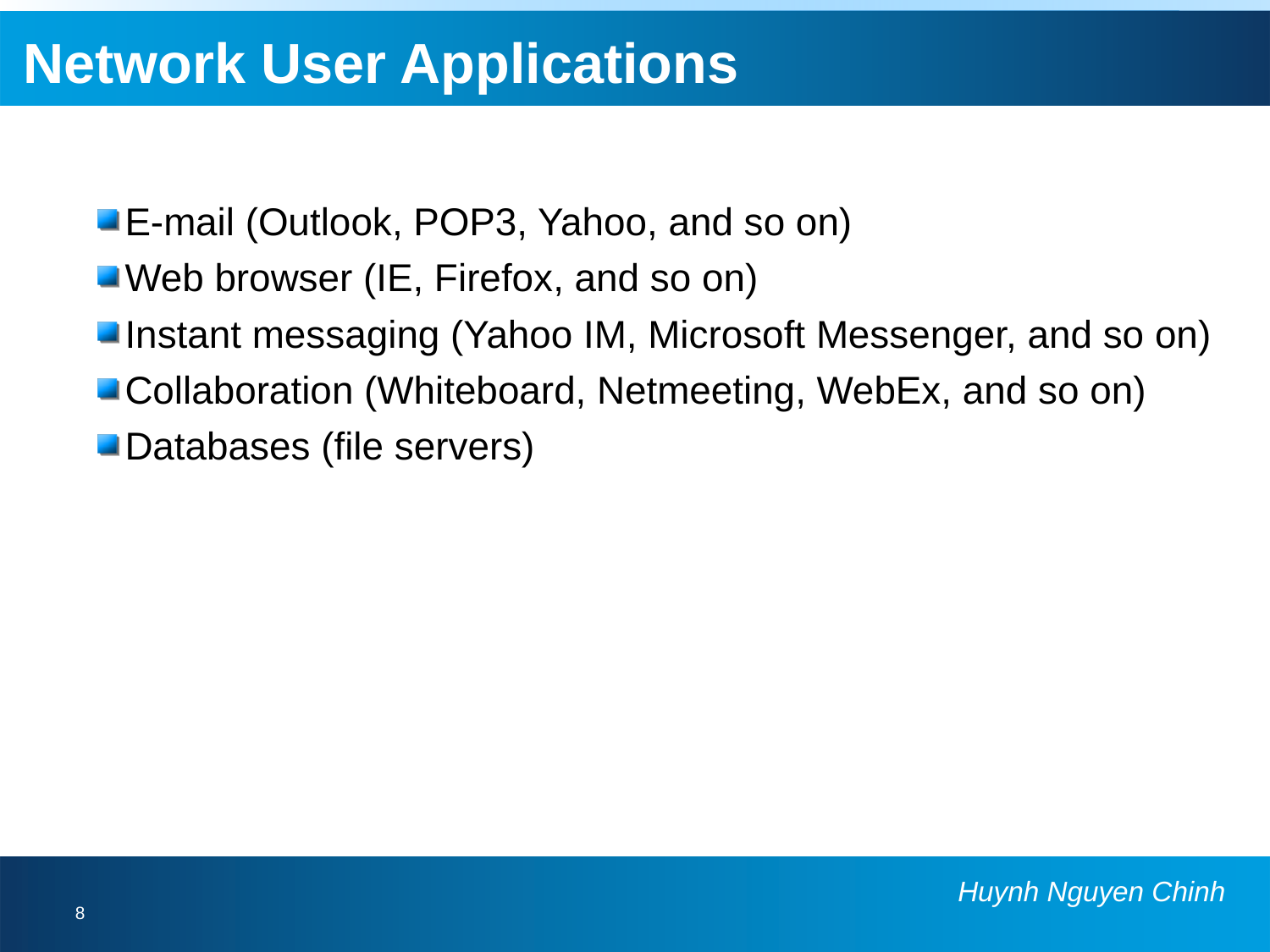

Network User Applications
E-mail (Outlook, POP3, Yahoo, and so on)
Web browser (IE, Firefox, and so on)
Instant messaging (Yahoo IM, Microsoft Messenger, and so on)
Collaboration (Whiteboard, Netmeeting, WebEx, and so on)
Databases (file servers)